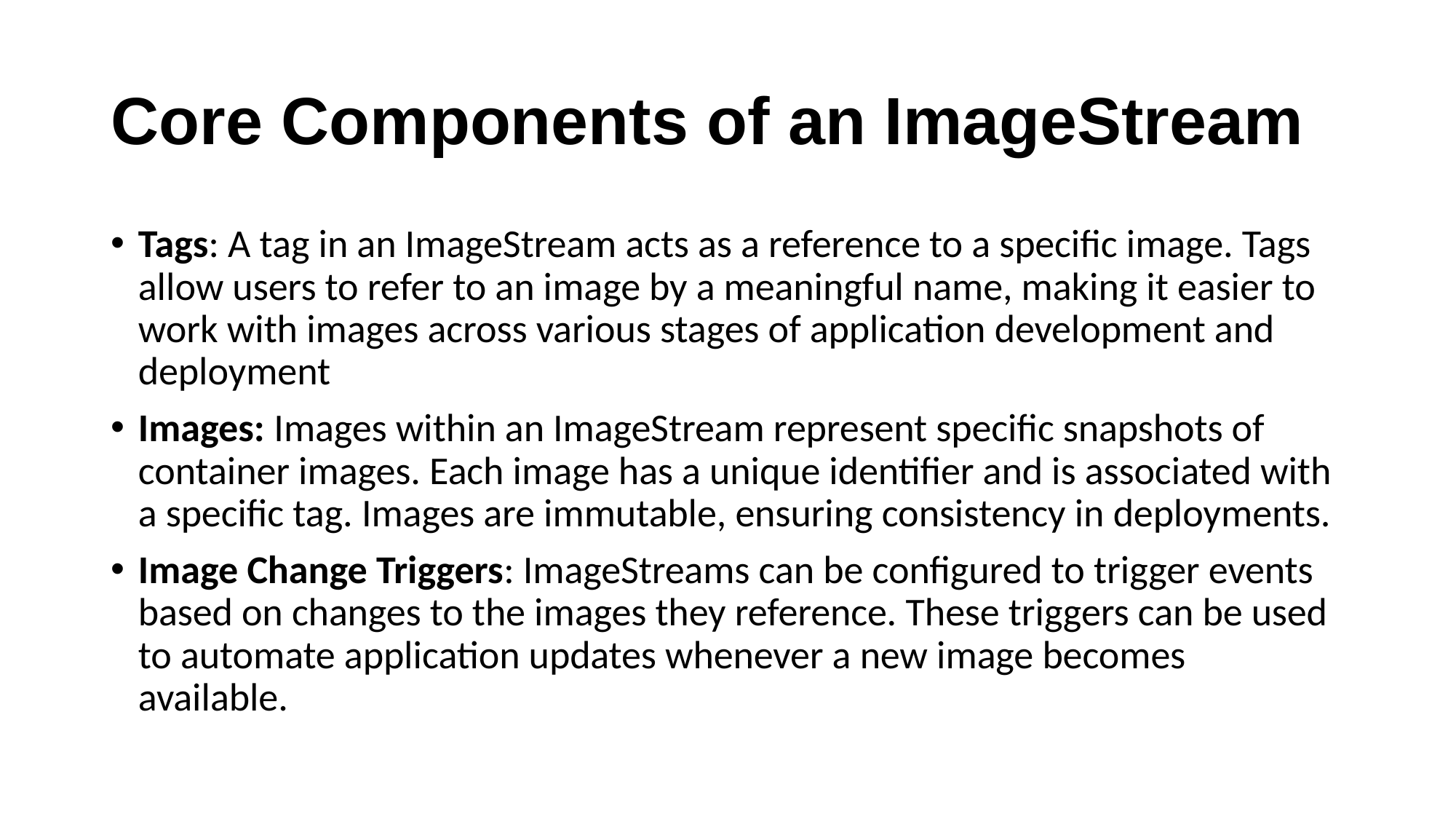

# Core Components of an ImageStream
Tags: A tag in an ImageStream acts as a reference to a specific image. Tags allow users to refer to an image by a meaningful name, making it easier to work with images across various stages of application development and deployment
Images: Images within an ImageStream represent specific snapshots of container images. Each image has a unique identifier and is associated with a specific tag. Images are immutable, ensuring consistency in deployments.
Image Change Triggers: ImageStreams can be configured to trigger events based on changes to the images they reference. These triggers can be used to automate application updates whenever a new image becomes available.